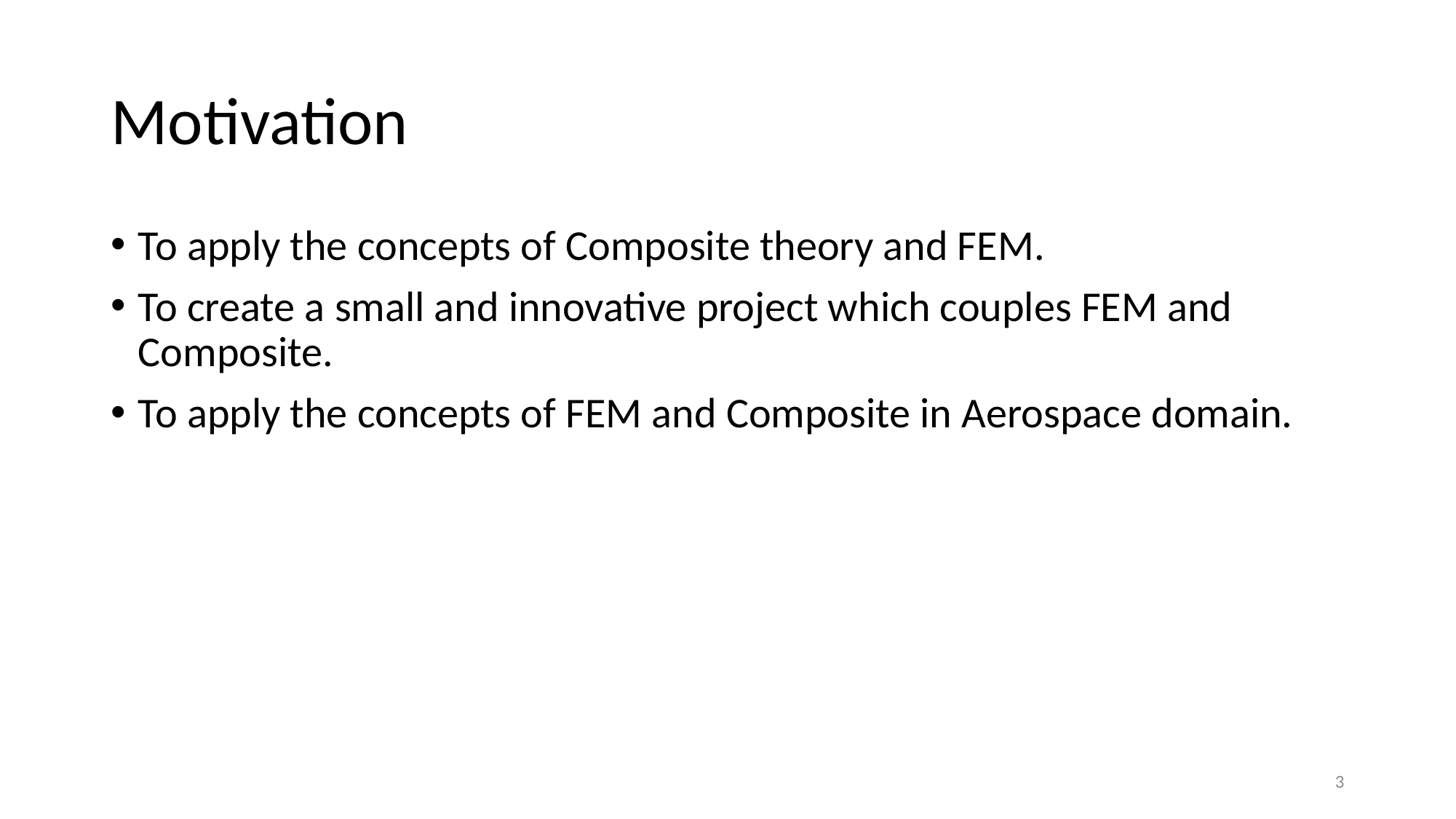

# Motivation
To apply the concepts of Composite theory and FEM.
To create a small and innovative project which couples FEM and Composite.
To apply the concepts of FEM and Composite in Aerospace domain.

3